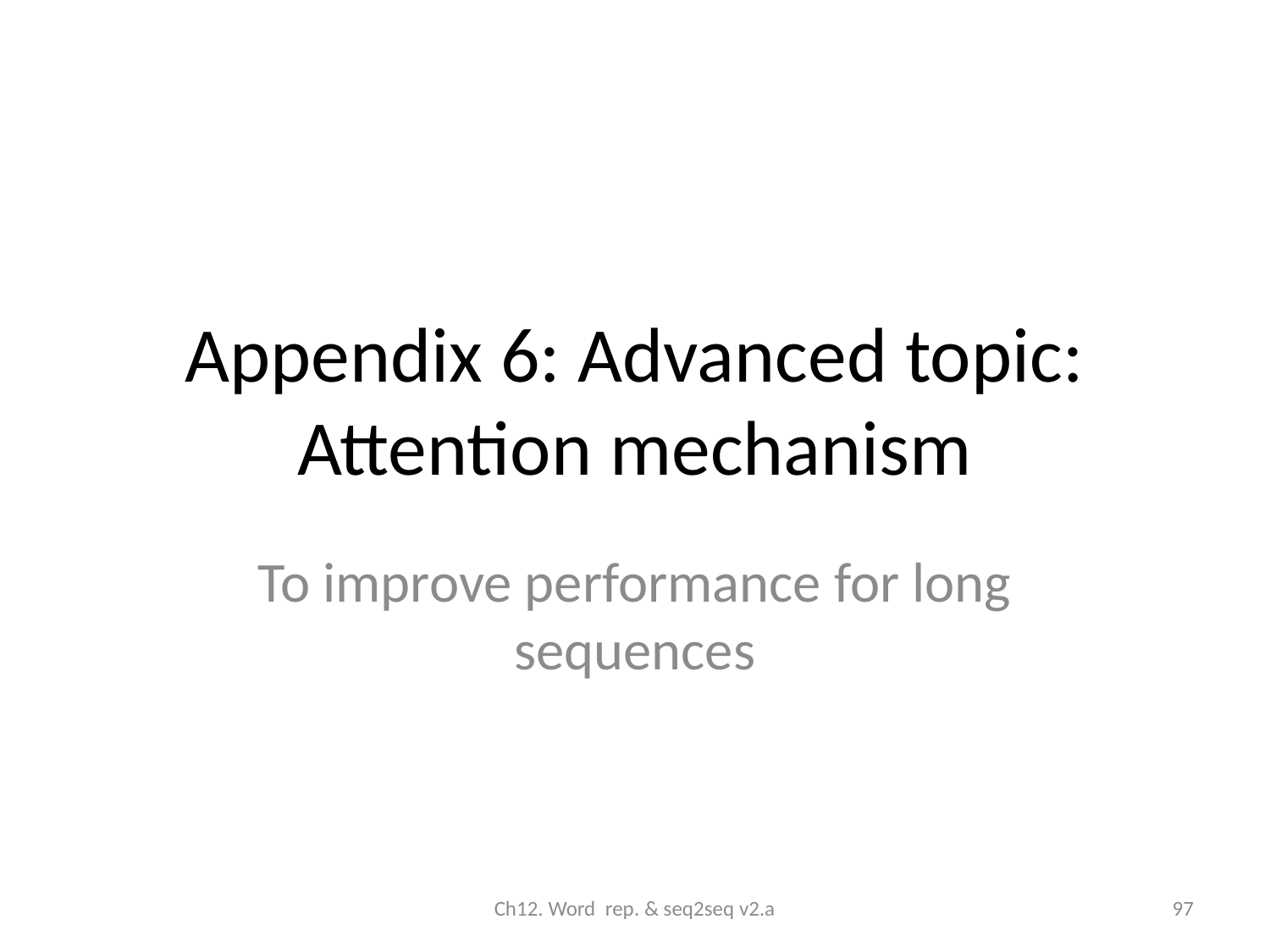

# Appendix 6: Advanced topic: Attention mechanism
To improve performance for long sequences
Ch12. Word  rep. & seq2seq v2.a
97